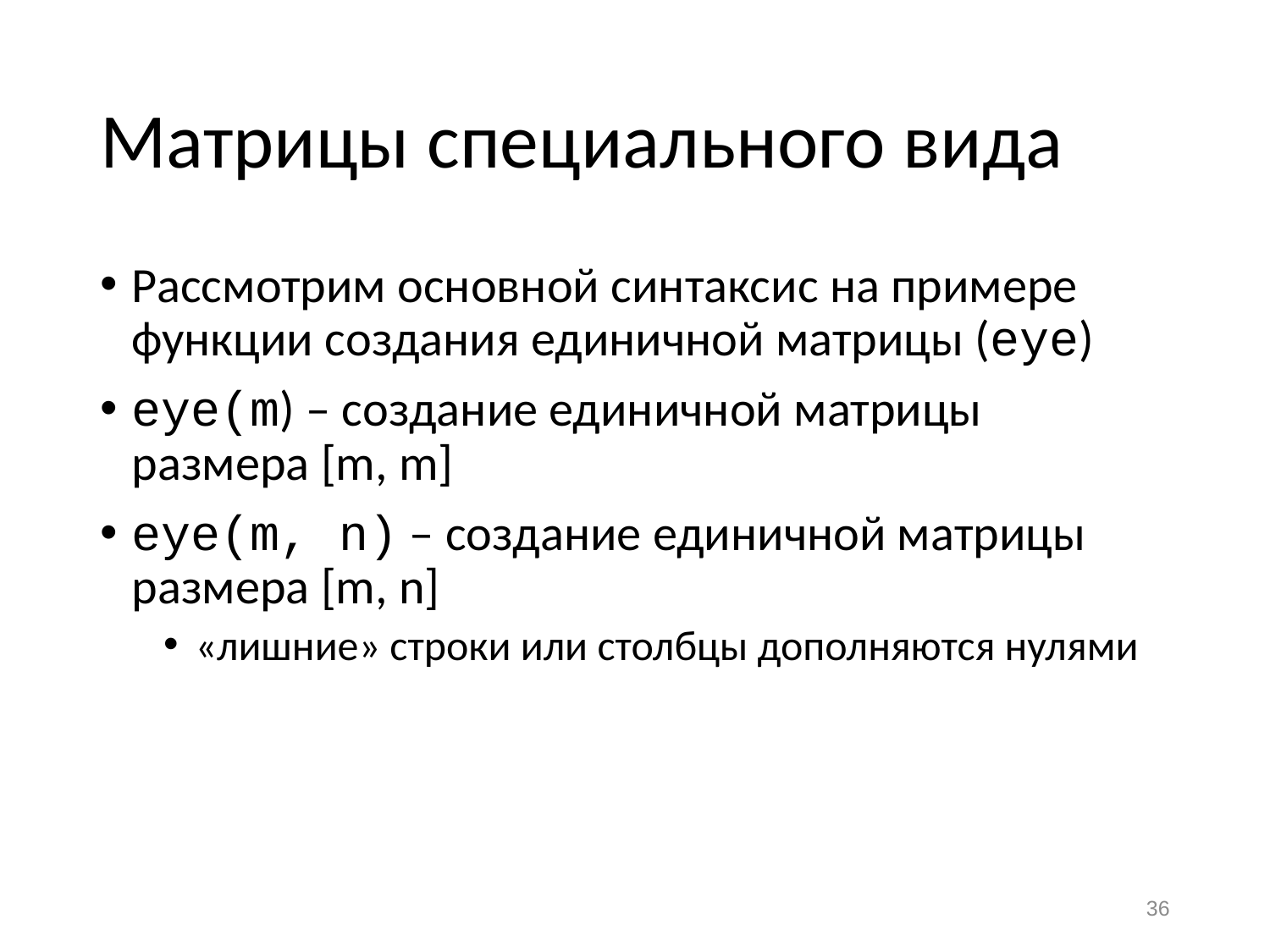

# Матрицы специального вида
Рассмотрим основной синтаксис на примере функции создания единичной матрицы (eye)
eye(m) – создание единичной матрицы размера [m, m]
eye(m, n) – создание единичной матрицы размера [m, n]
«лишние» строки или столбцы дополняются нулями

36